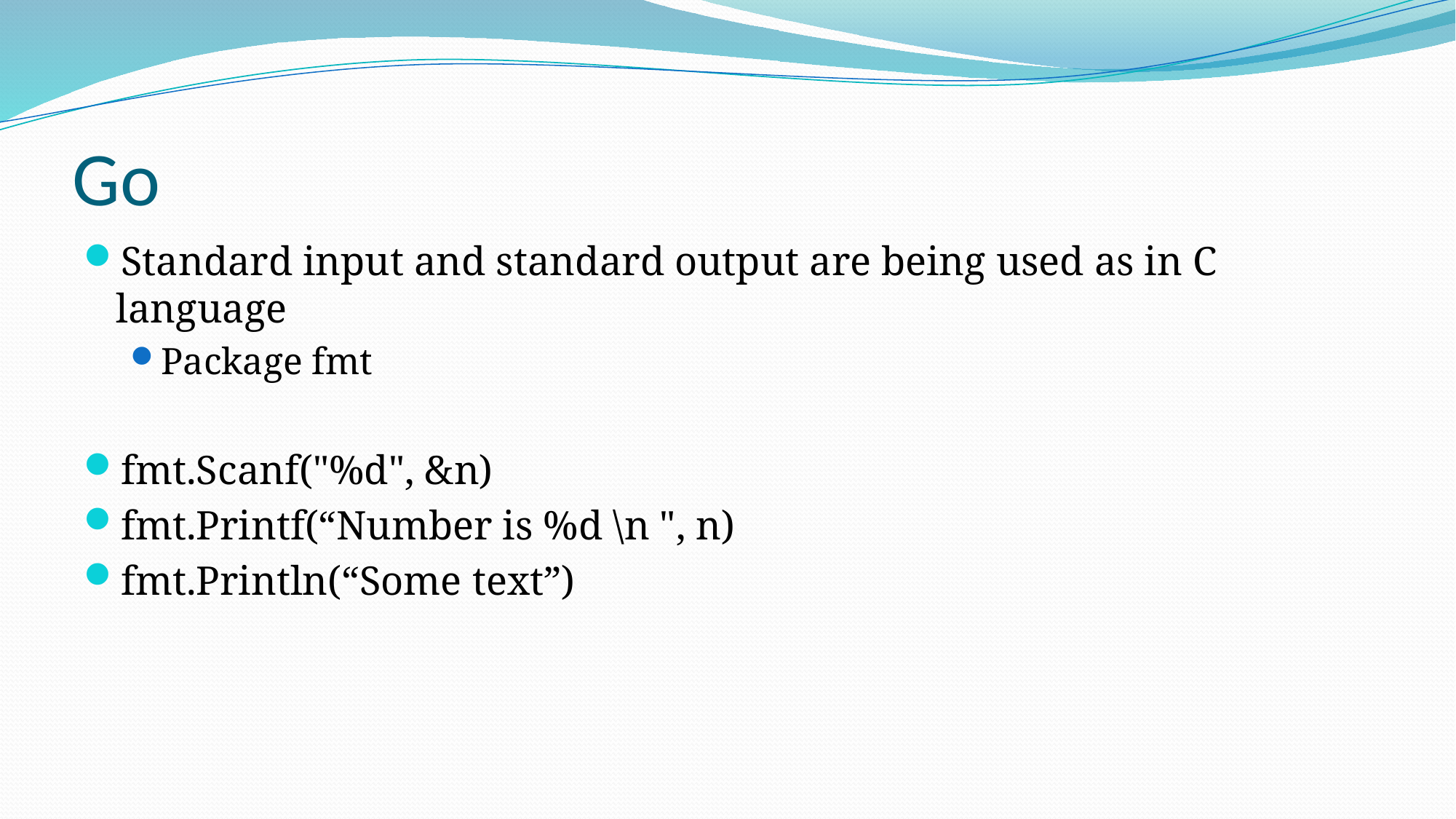

# Go
Standard input and standard output are being used as in C language
Package fmt

fmt.Scanf("%d", &n)
fmt.Printf(“Number is %d \n ", n)
fmt.Println(“Some text”)